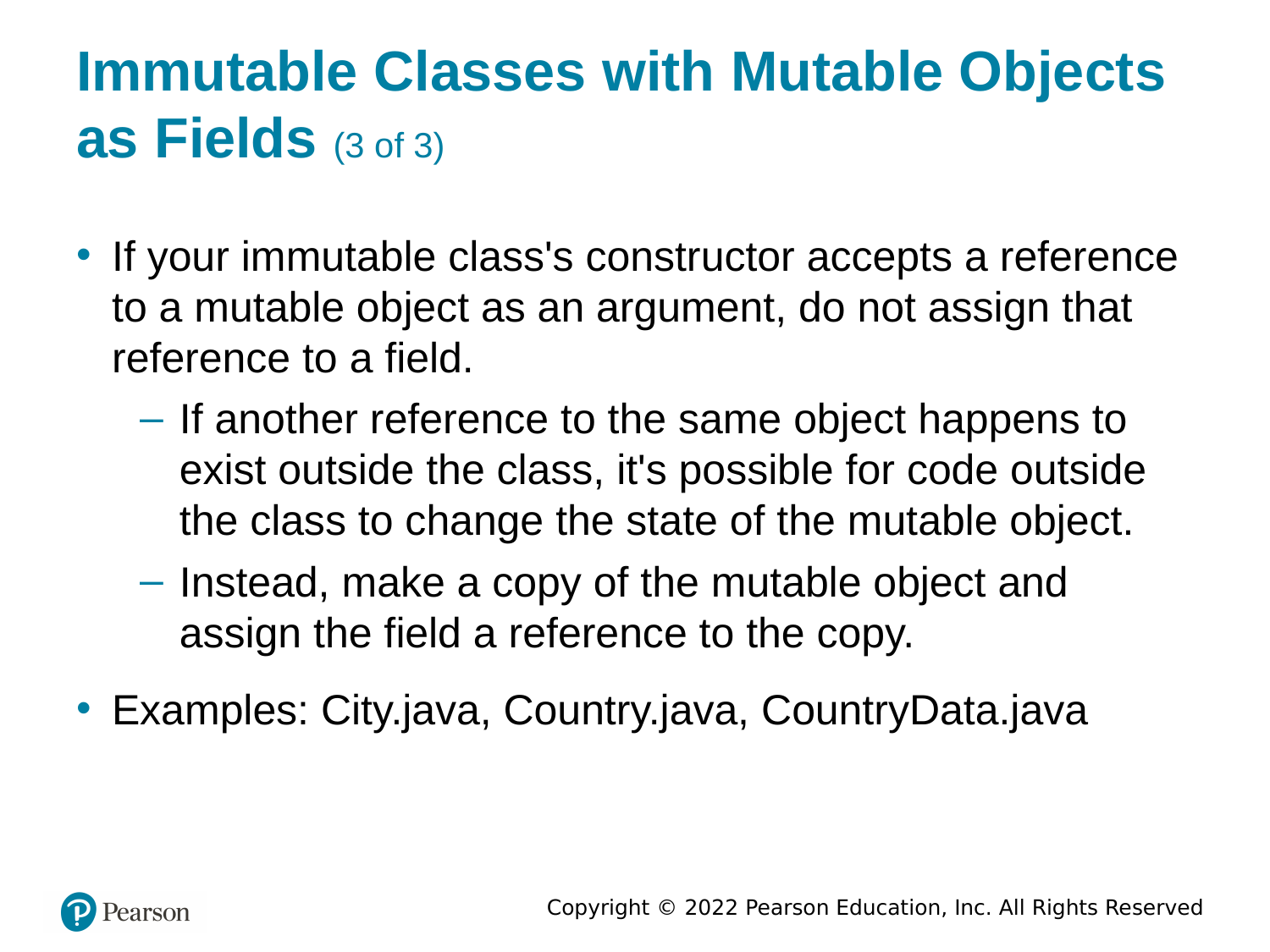

# Immutable Classes with Mutable Objects as Fields (3 of 3)
If your immutable class's constructor accepts a reference to a mutable object as an argument, do not assign that reference to a field.
If another reference to the same object happens to exist outside the class, it's possible for code outside the class to change the state of the mutable object.
Instead, make a copy of the mutable object and assign the field a reference to the copy.
Examples: City.java, Country.java, CountryData.java